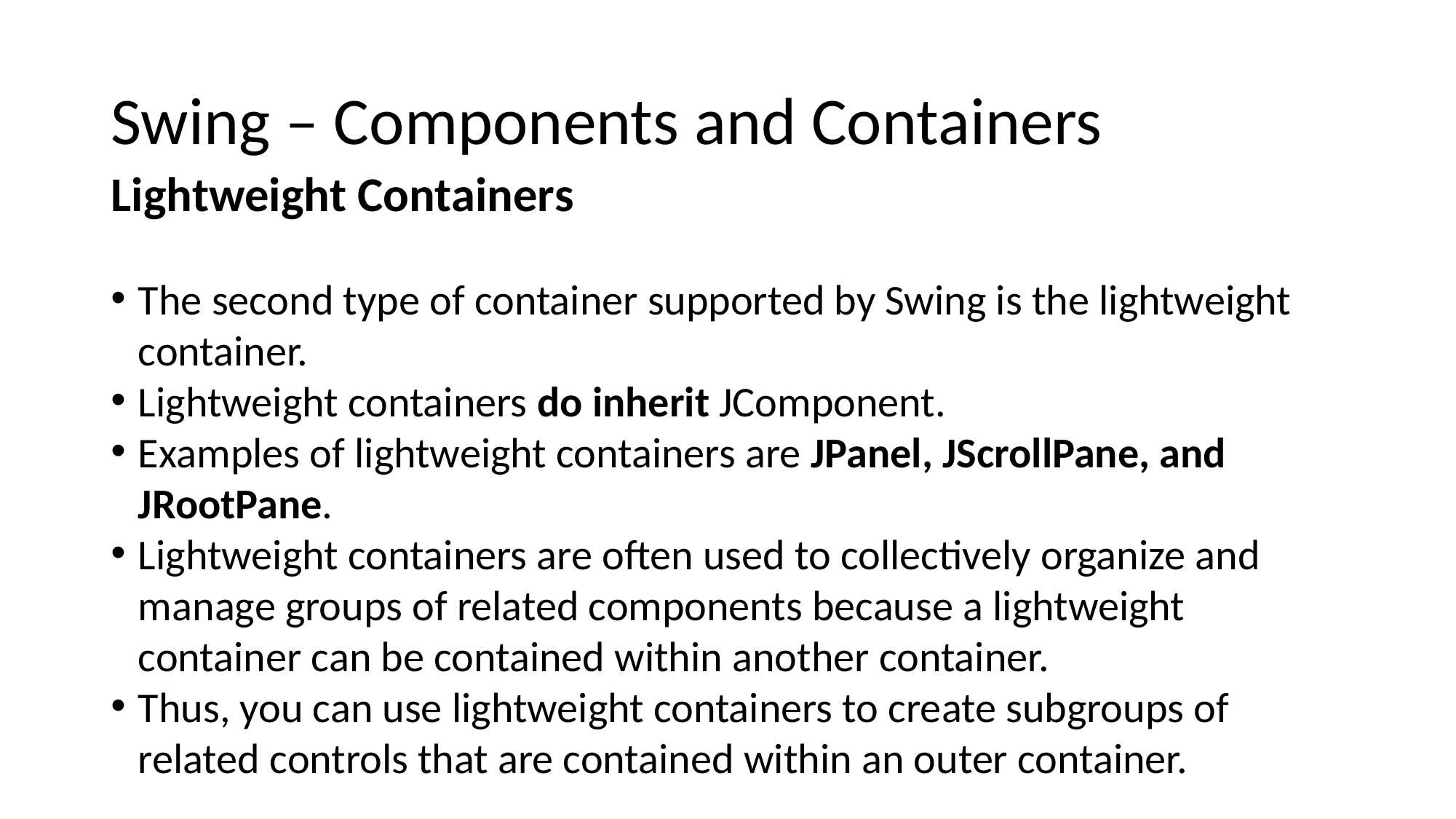

# Swing – Components and Containers
Lightweight Containers
The second type of container supported by Swing is the lightweight container.
Lightweight containers do inherit JComponent.
Examples of lightweight containers are JPanel, JScrollPane, and JRootPane.
Lightweight containers are often used to collectively organize and manage groups of related components because a lightweight container can be contained within another container.
Thus, you can use lightweight containers to create subgroups of related controls that are contained within an outer container.